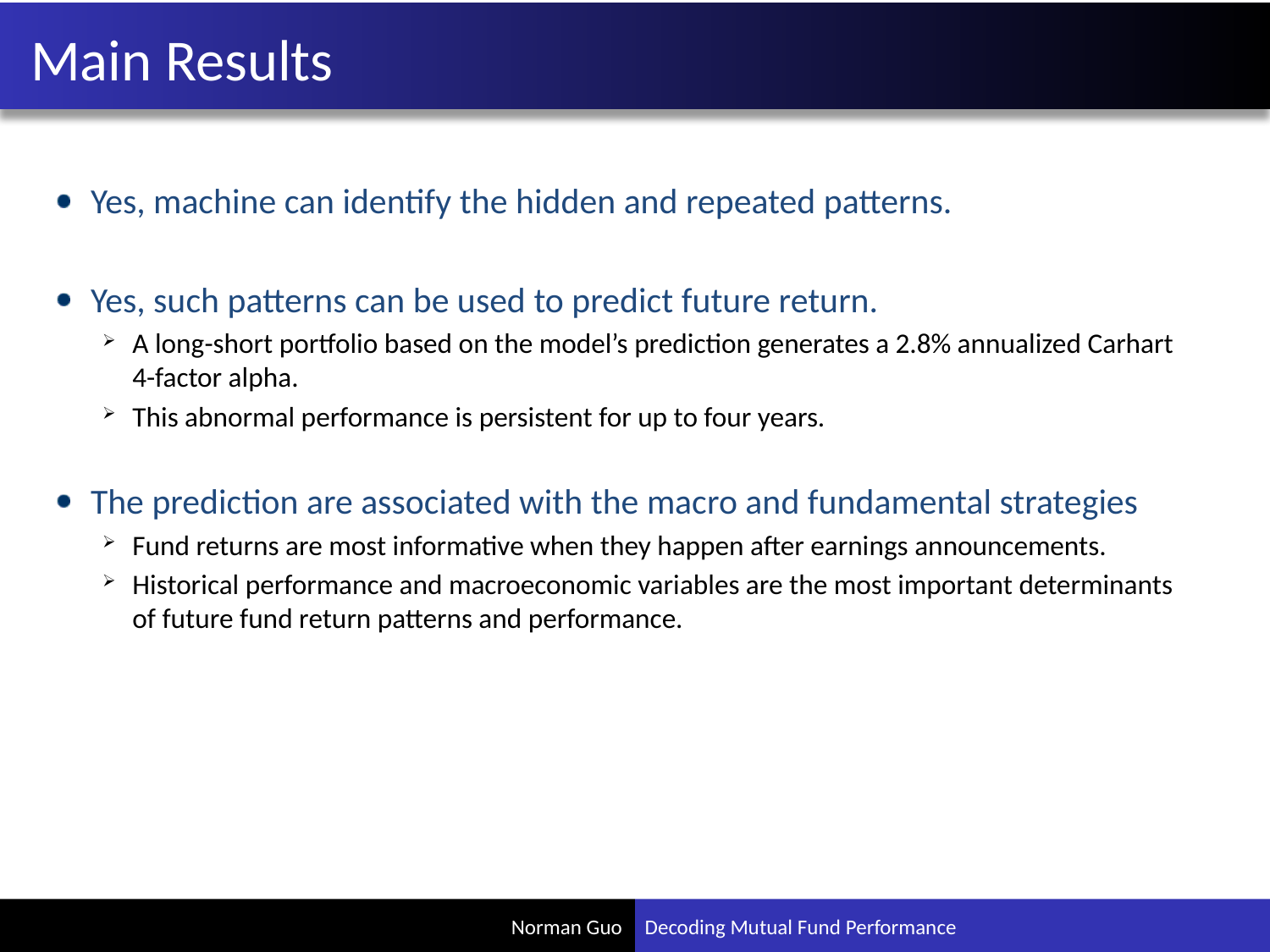

# Main Results
Yes, machine can identify the hidden and repeated patterns.

Yes, such patterns can be used to predict future return.
A long-short portfolio based on the model’s prediction generates a 2.8% annualized Carhart 4-factor alpha.
This abnormal performance is persistent for up to four years.

The prediction are associated with the macro and fundamental strategies
Fund returns are most informative when they happen after earnings announcements.
Historical performance and macroeconomic variables are the most important determinants of future fund return patterns and performance.